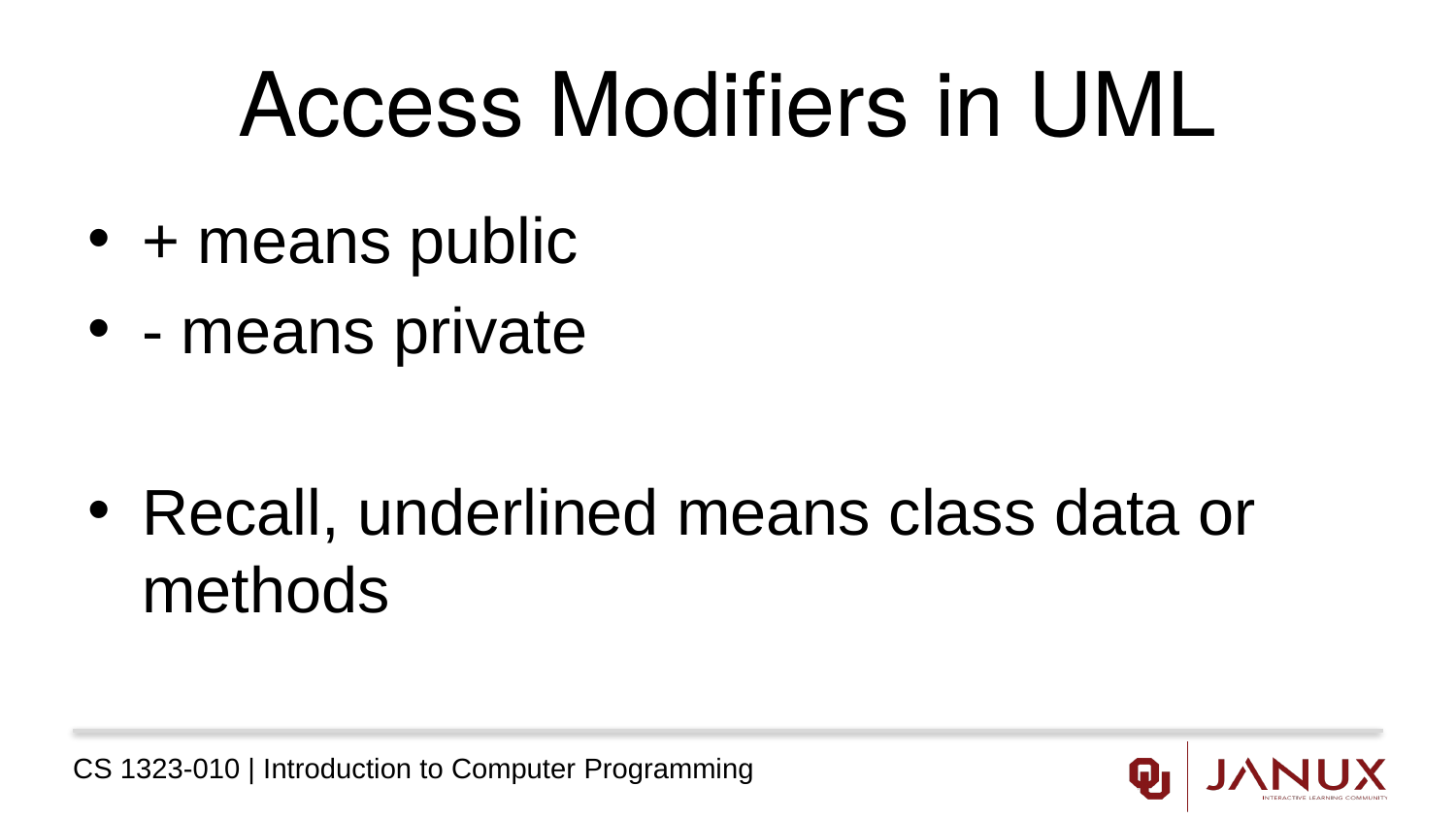

# Access Modifiers in UML
+ means public
- means private

Recall, underlined means class data or methods